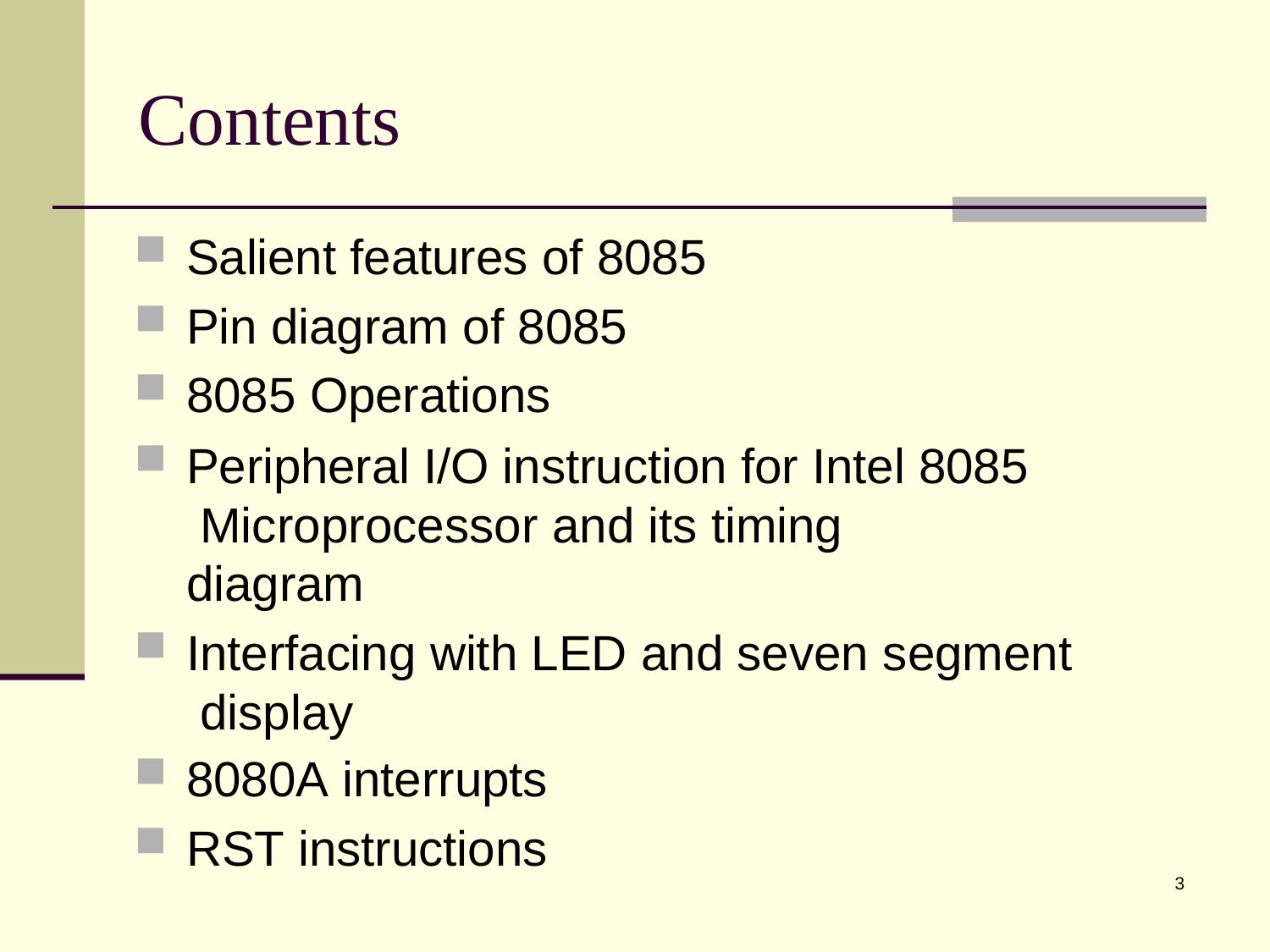

# Contents
Salient features of 8085
Pin diagram of 8085
8085 Operations
Peripheral I/O instruction for Intel 8085  Microprocessor and its timing diagram
Interfacing with LED and seven segment  display
8080A interrupts
RST instructions
3